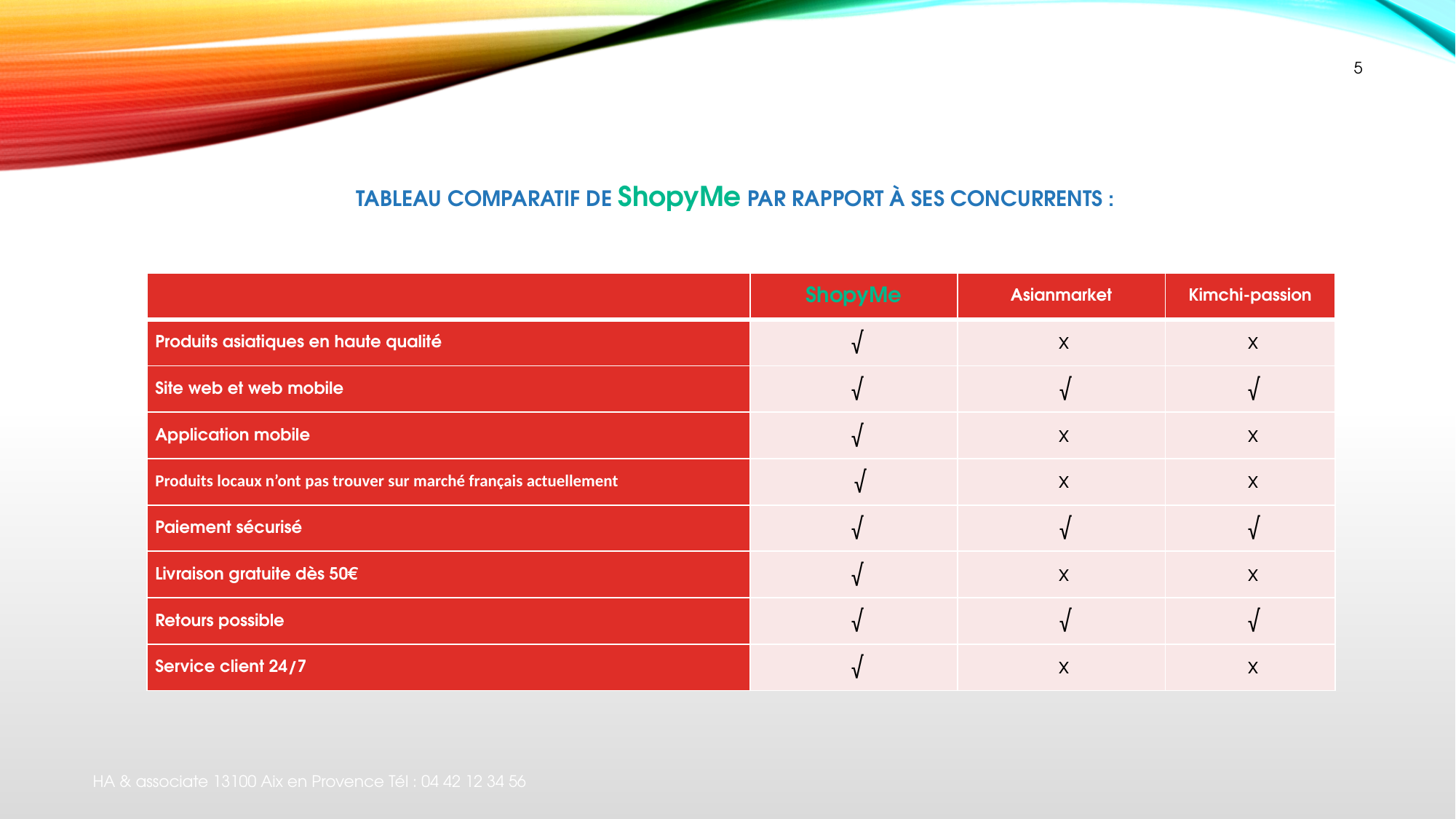

5
# Tableau comparatif de ShopyMe par rapport à ses concurrents :
|  | ShopyMe | Asianmarket | Kimchi-passion |
| --- | --- | --- | --- |
| Produits asiatiques en haute qualité | √ | x | x |
| Site web et web mobile | √ | √ | √ |
| Application mobile | √ | x | x |
| Produits locaux n’ont pas trouver sur marché français actuellement | √ | x | x |
| Paiement sécurisé | √ | √ | √ |
| Livraison gratuite dès 50€ | √ | x | x |
| Retours possible | √ | √ | √ |
| Service client 24/7 | √ | x | x |
HA & associate 13100 Aix en Provence Tél : 04 42 12 34 56